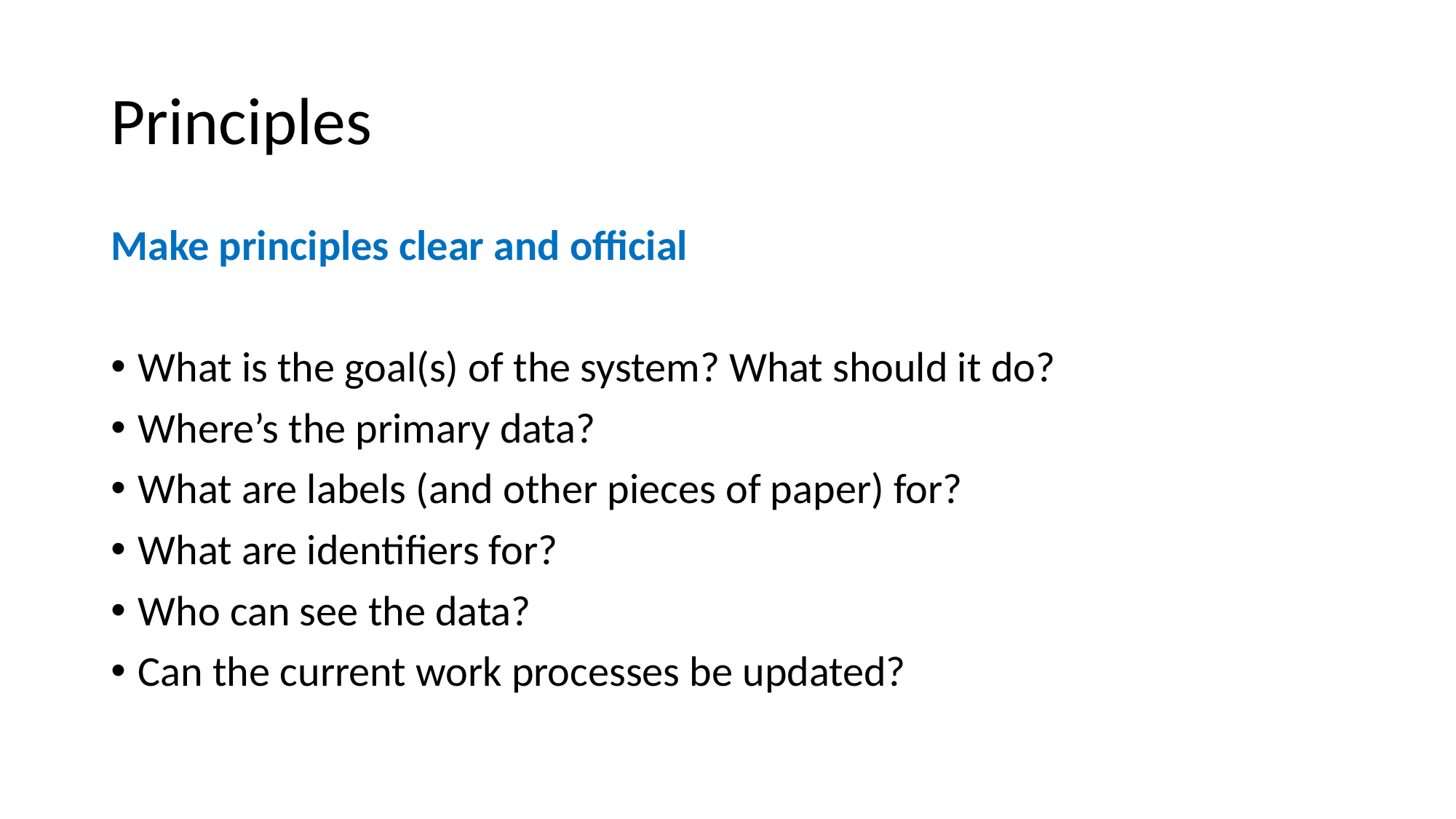

# Principles
Make principles clear and official

What is the goal(s) of the system? What should it do?
Where’s the primary data?
What are labels (and other pieces of paper) for?
What are identifiers for?
Who can see the data?
Can the current work processes be updated?